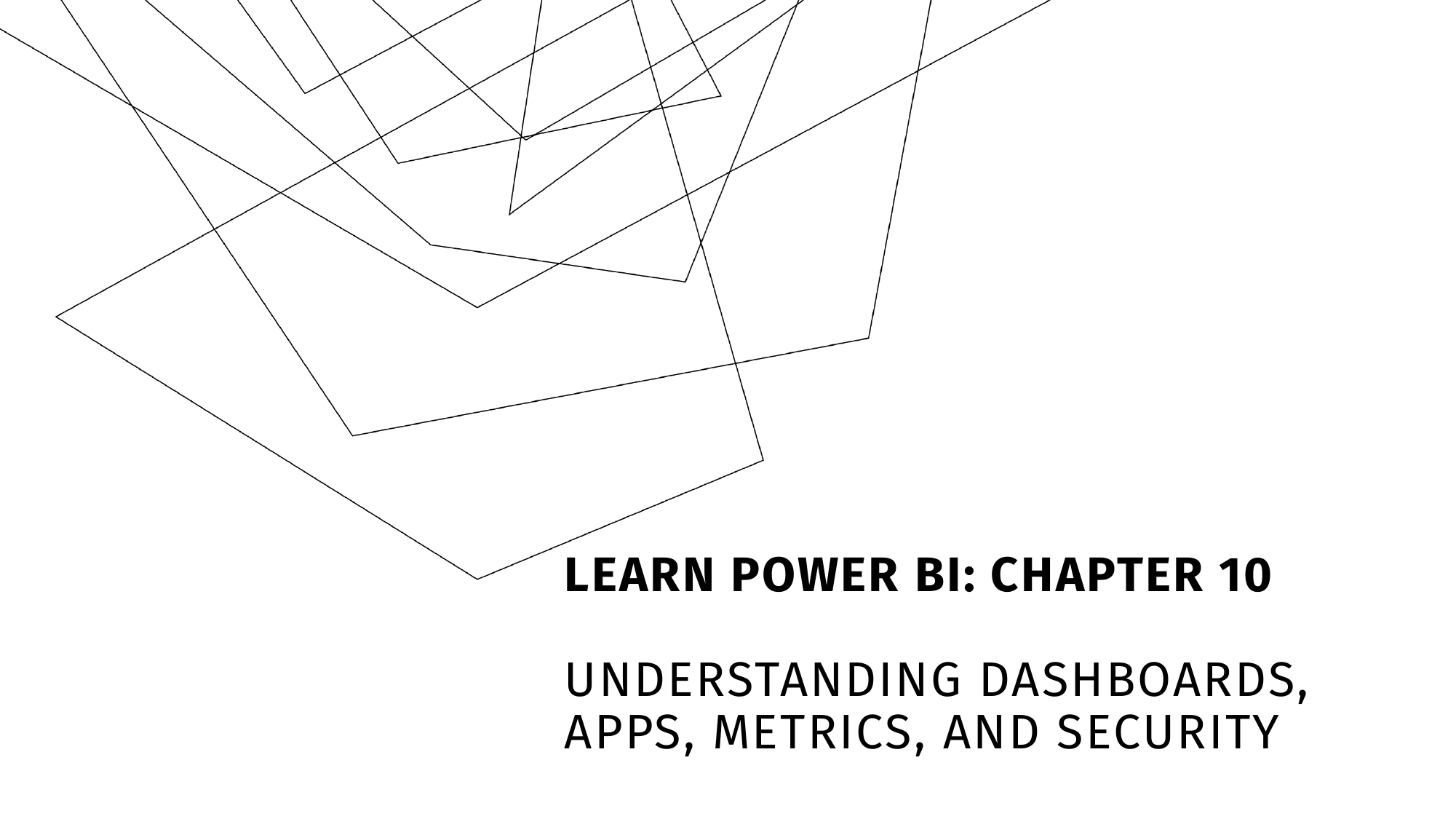

# Learn Power BI: Chapter 10 Understanding Dashboards, Apps, Metrics, and Security